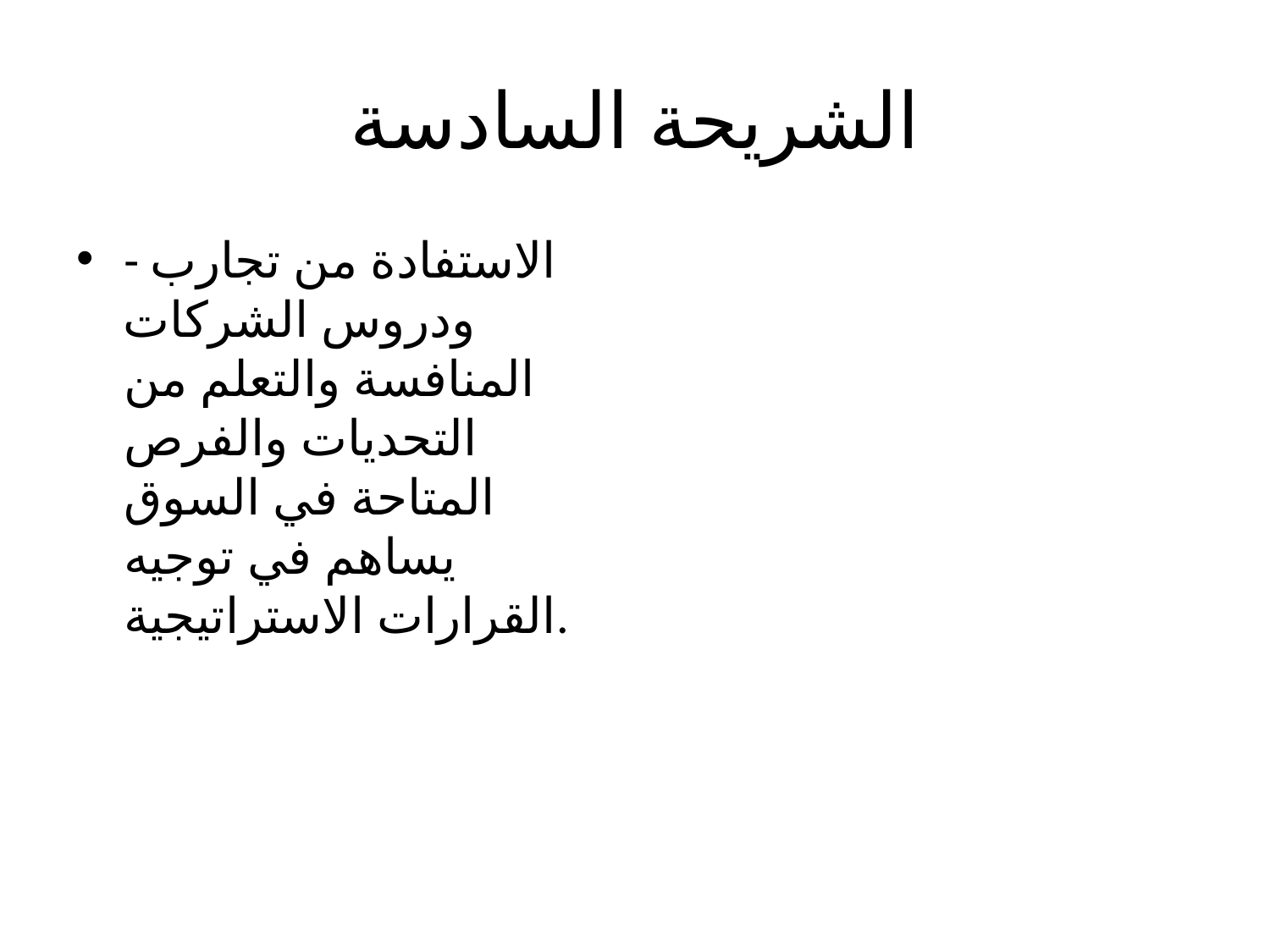

# الشريحة السادسة
- الاستفادة من تجارب ودروس الشركات المنافسة والتعلم من التحديات والفرص المتاحة في السوق يساهم في توجيه القرارات الاستراتيجية.